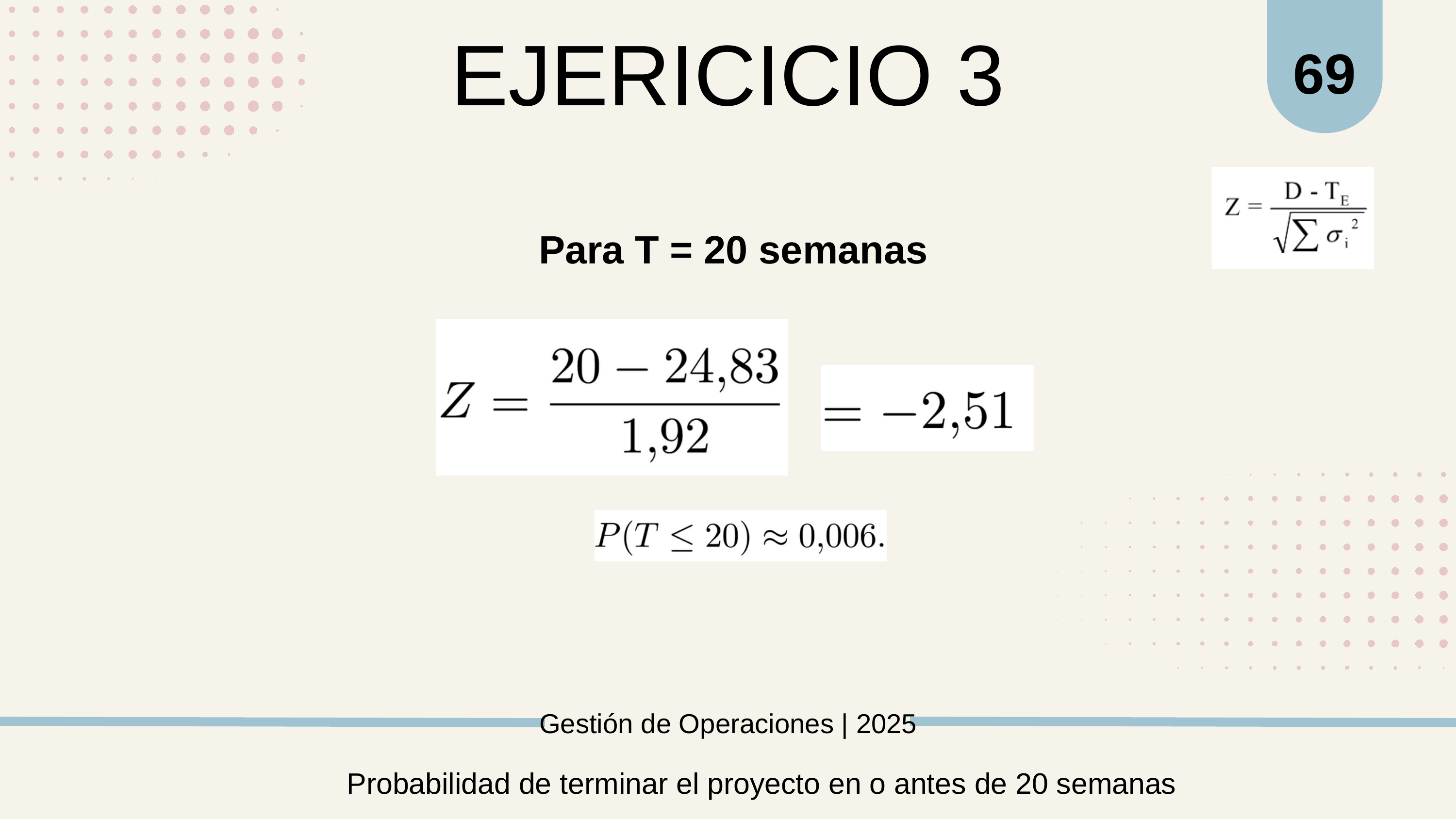

69

EJERICICIO 3

 Para T = 20 semanas

Gestión de Operaciones | 2025

Probabilidad de terminar el proyecto en o antes de 20 semanas